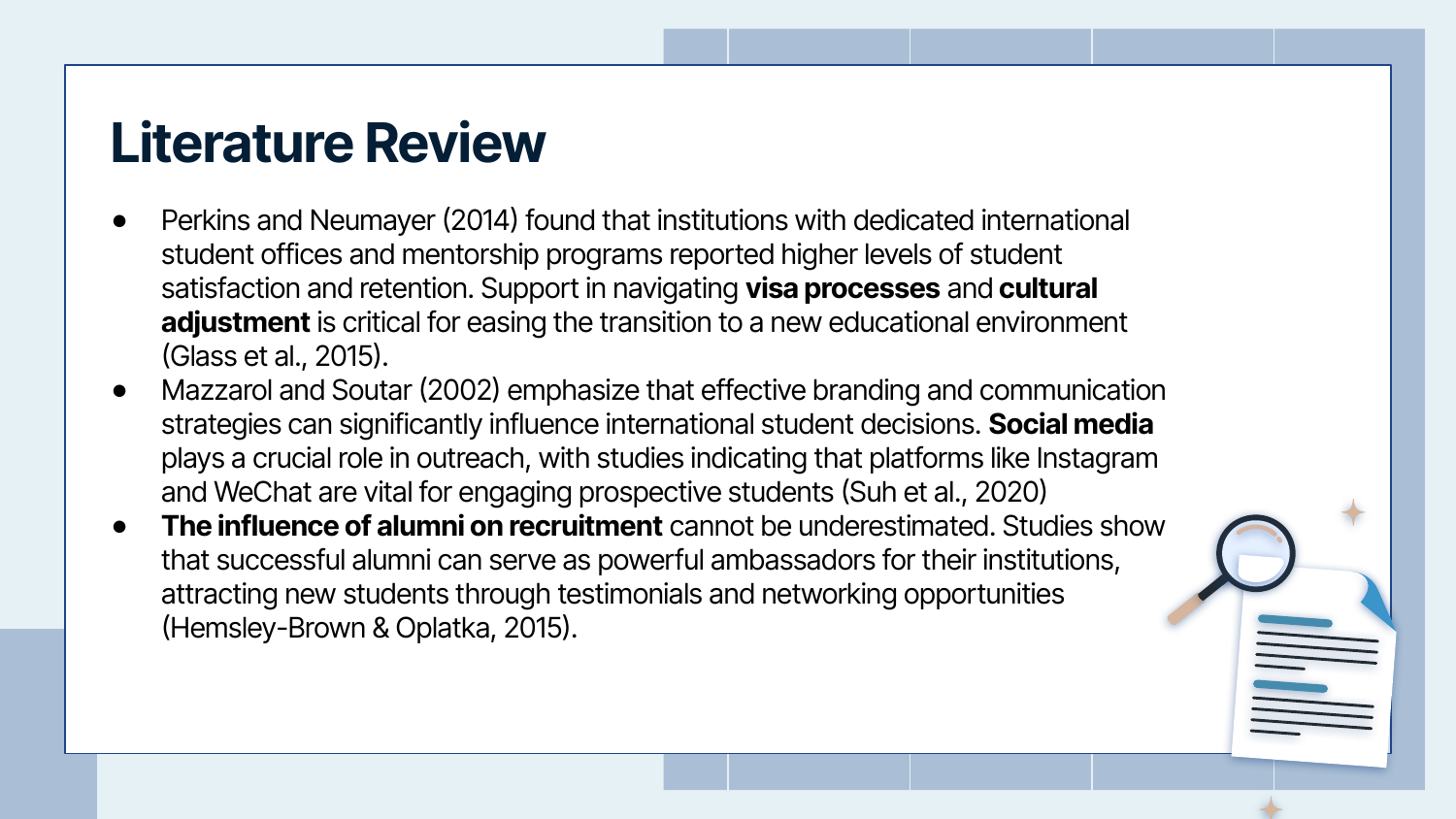

# Literature Review
Perkins and Neumayer (2014) found that institutions with dedicated international student offices and mentorship programs reported higher levels of student satisfaction and retention. Support in navigating visa processes and cultural adjustment is critical for easing the transition to a new educational environment (Glass et al., 2015).
Mazzarol and Soutar (2002) emphasize that effective branding and communication strategies can significantly influence international student decisions. Social media plays a crucial role in outreach, with studies indicating that platforms like Instagram and WeChat are vital for engaging prospective students (Suh et al., 2020)
The influence of alumni on recruitment cannot be underestimated. Studies show that successful alumni can serve as powerful ambassadors for their institutions, attracting new students through testimonials and networking opportunities (Hemsley-Brown & Oplatka, 2015).